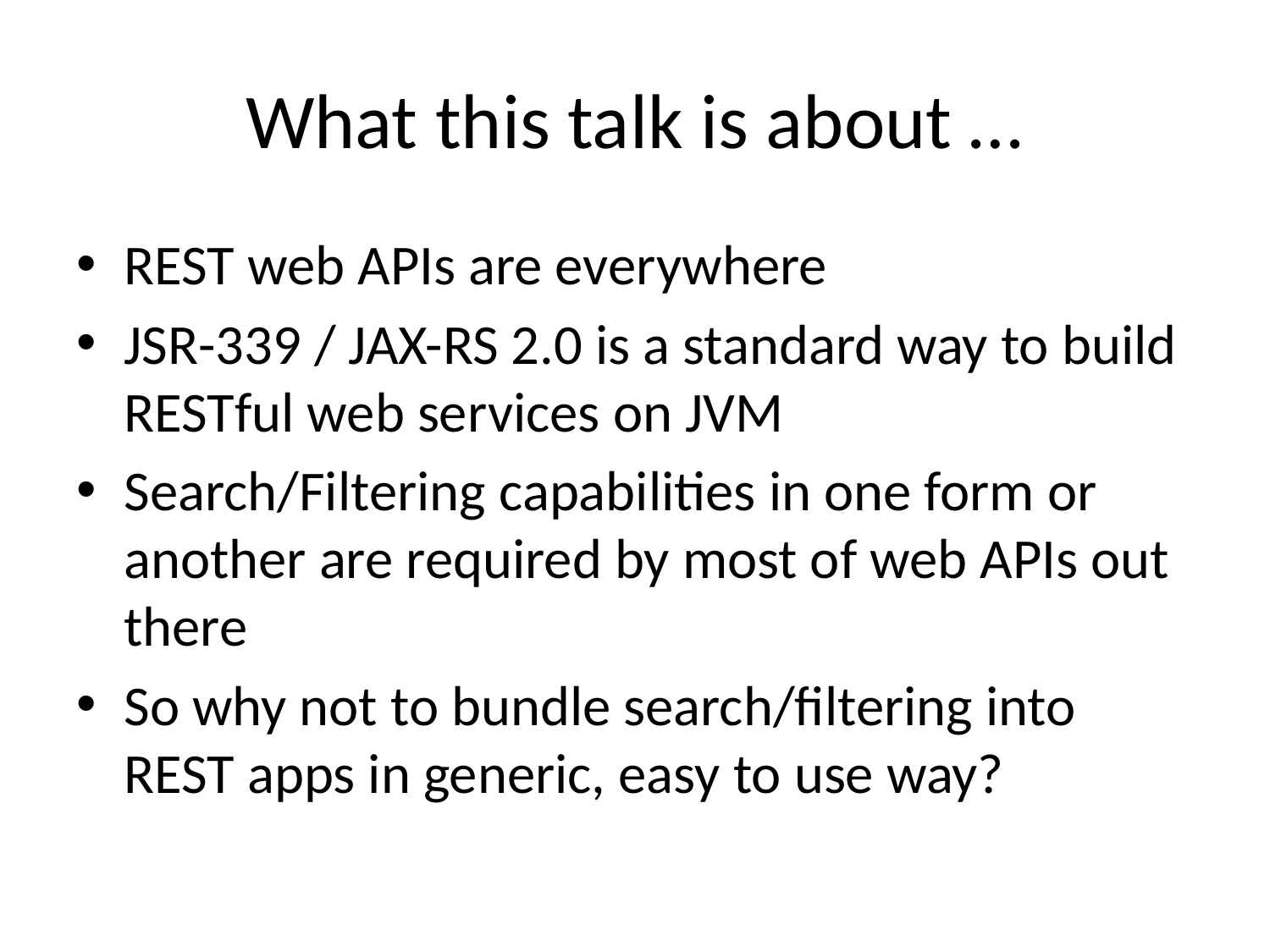

# What this talk is about …
REST web APIs are everywhere
JSR-339 / JAX-RS 2.0 is a standard way to build RESTful web services on JVM
Search/Filtering capabilities in one form or another are required by most of web APIs out there
So why not to bundle search/filtering into REST apps in generic, easy to use way?